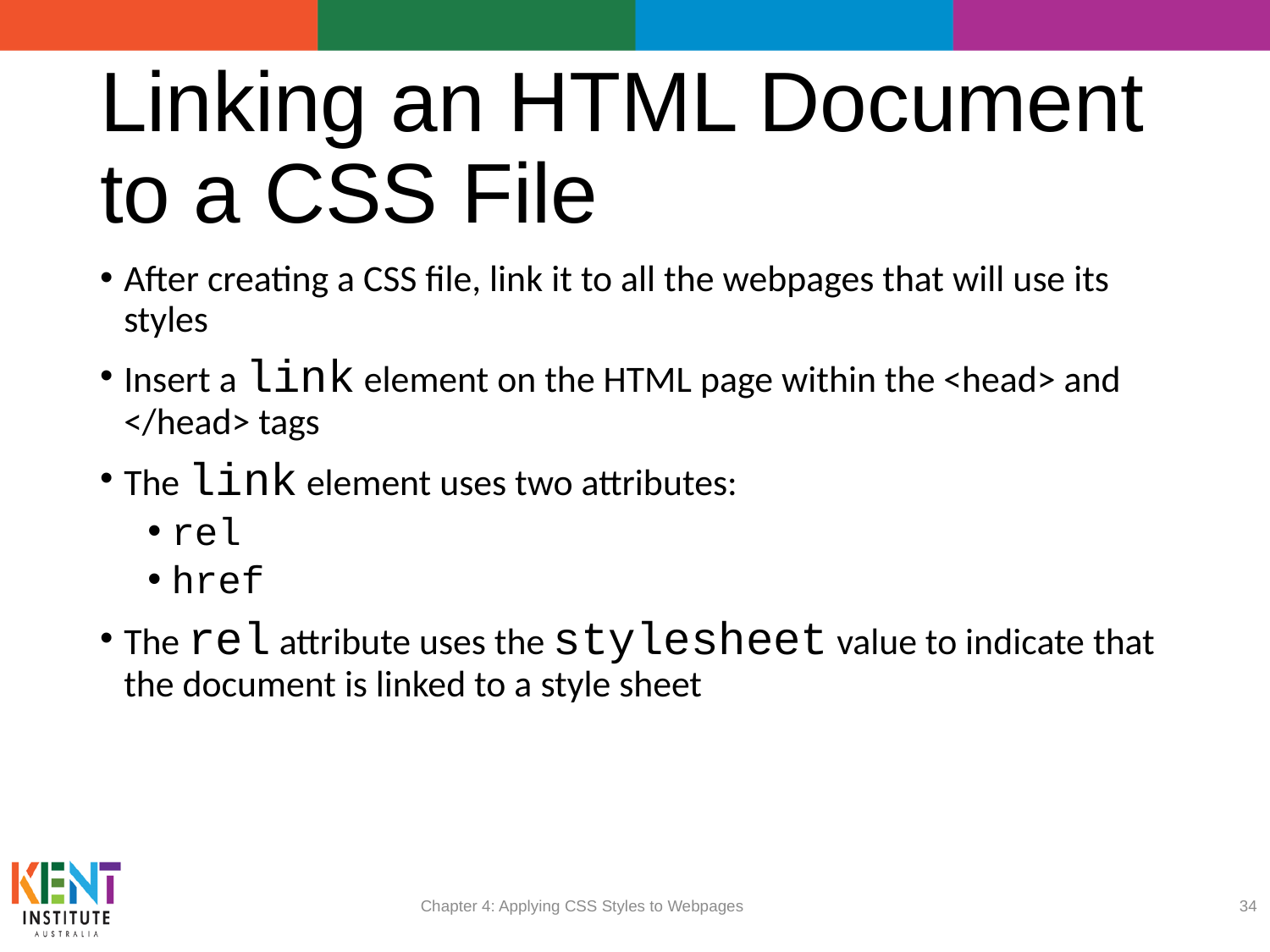

# Linking an HTML Document to a CSS File
After creating a CSS file, link it to all the webpages that will use its styles
Insert a link element on the HTML page within the <head> and </head> tags
The link element uses two attributes:
rel
href
The rel attribute uses the stylesheet value to indicate that the document is linked to a style sheet
Chapter 4: Applying CSS Styles to Webpages
34